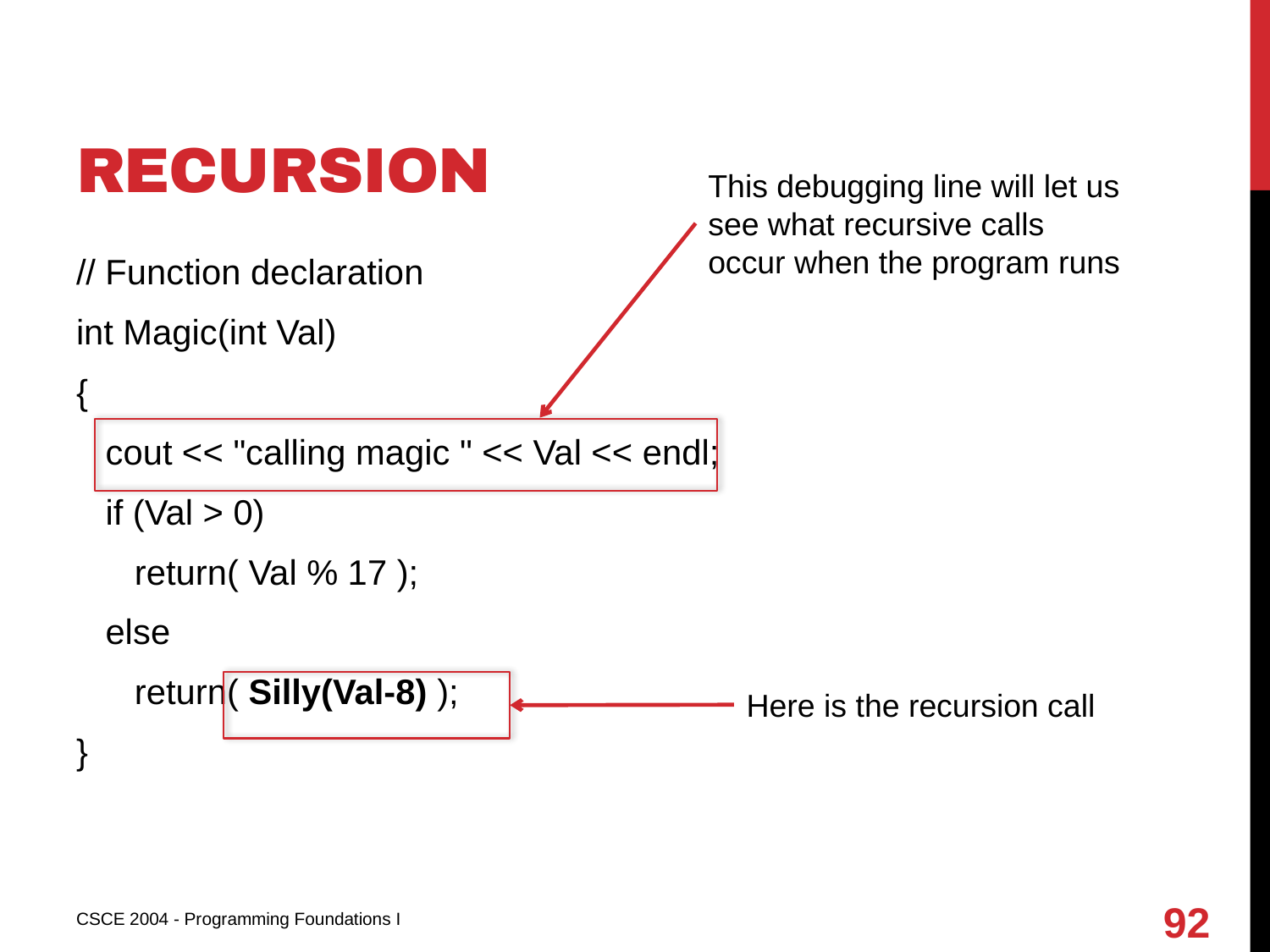

# recursion
This debugging line will let us see what recursive calls occur when the program runs
// Function declaration
int Magic(int Val)
{
   cout << "calling magic " << Val << endl;
   if (Val > 0)
      return( Val % 17 );
   else
      return( Silly(Val-8) );
}

Here is the recursion call
92
CSCE 2004 - Programming Foundations I